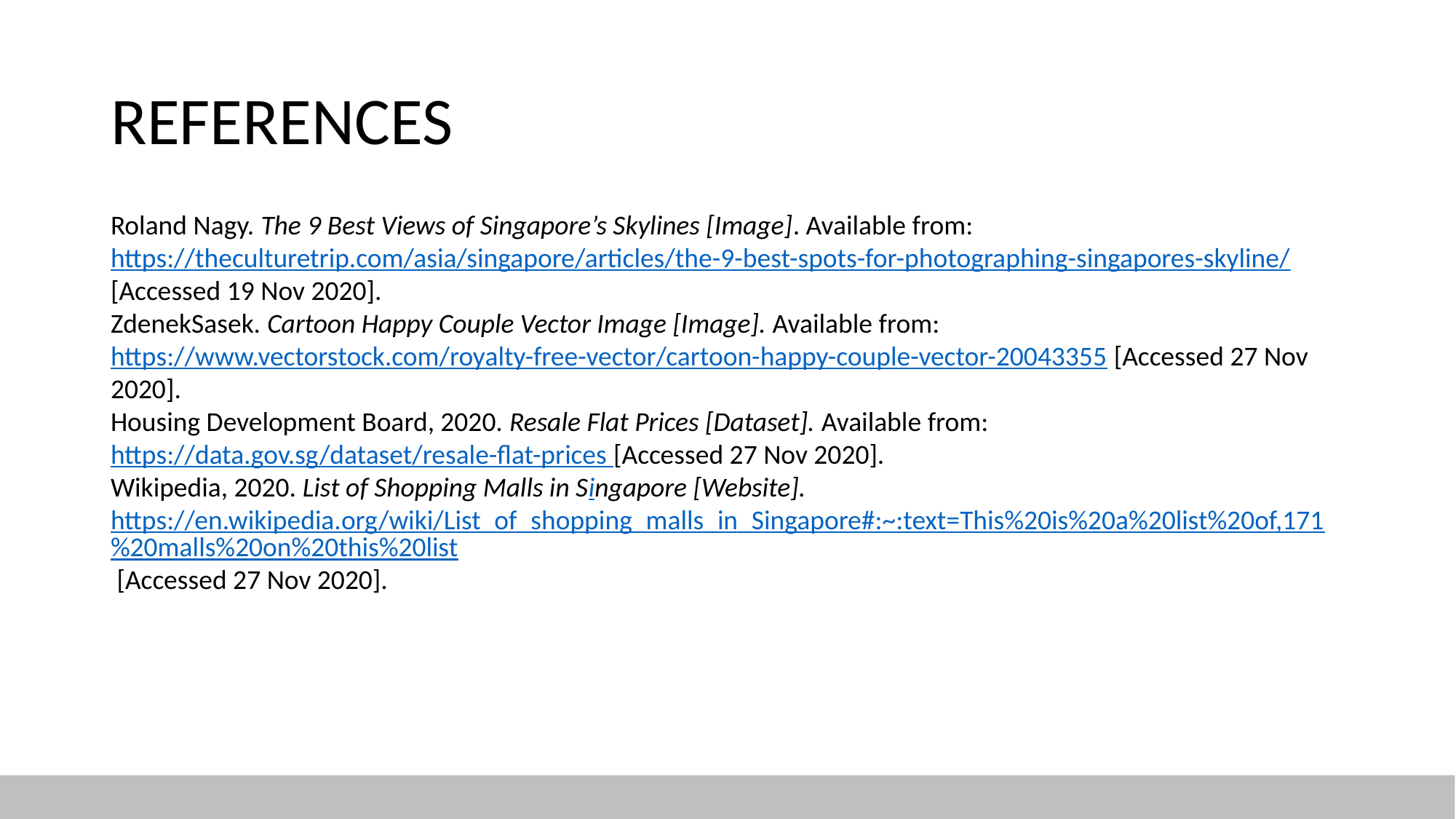

# REFERENCES
Roland Nagy. The 9 Best Views of Singapore’s Skylines [Image]. Available from: https://theculturetrip.com/asia/singapore/articles/the-9-best-spots-for-photographing-singapores-skyline/
[Accessed 19 Nov 2020].
ZdenekSasek. Cartoon Happy Couple Vector Image [Image]. Available from: https://www.vectorstock.com/royalty-free-vector/cartoon-happy-couple-vector-20043355 [Accessed 27 Nov 2020].
Housing Development Board, 2020. Resale Flat Prices [Dataset]. Available from: https://data.gov.sg/dataset/resale-flat-prices [Accessed 27 Nov 2020].
Wikipedia, 2020. List of Shopping Malls in Singapore [Website]. https://en.wikipedia.org/wiki/List_of_shopping_malls_in_Singapore#:~:text=This%20is%20a%20list%20of,171%20malls%20on%20this%20list [Accessed 27 Nov 2020].